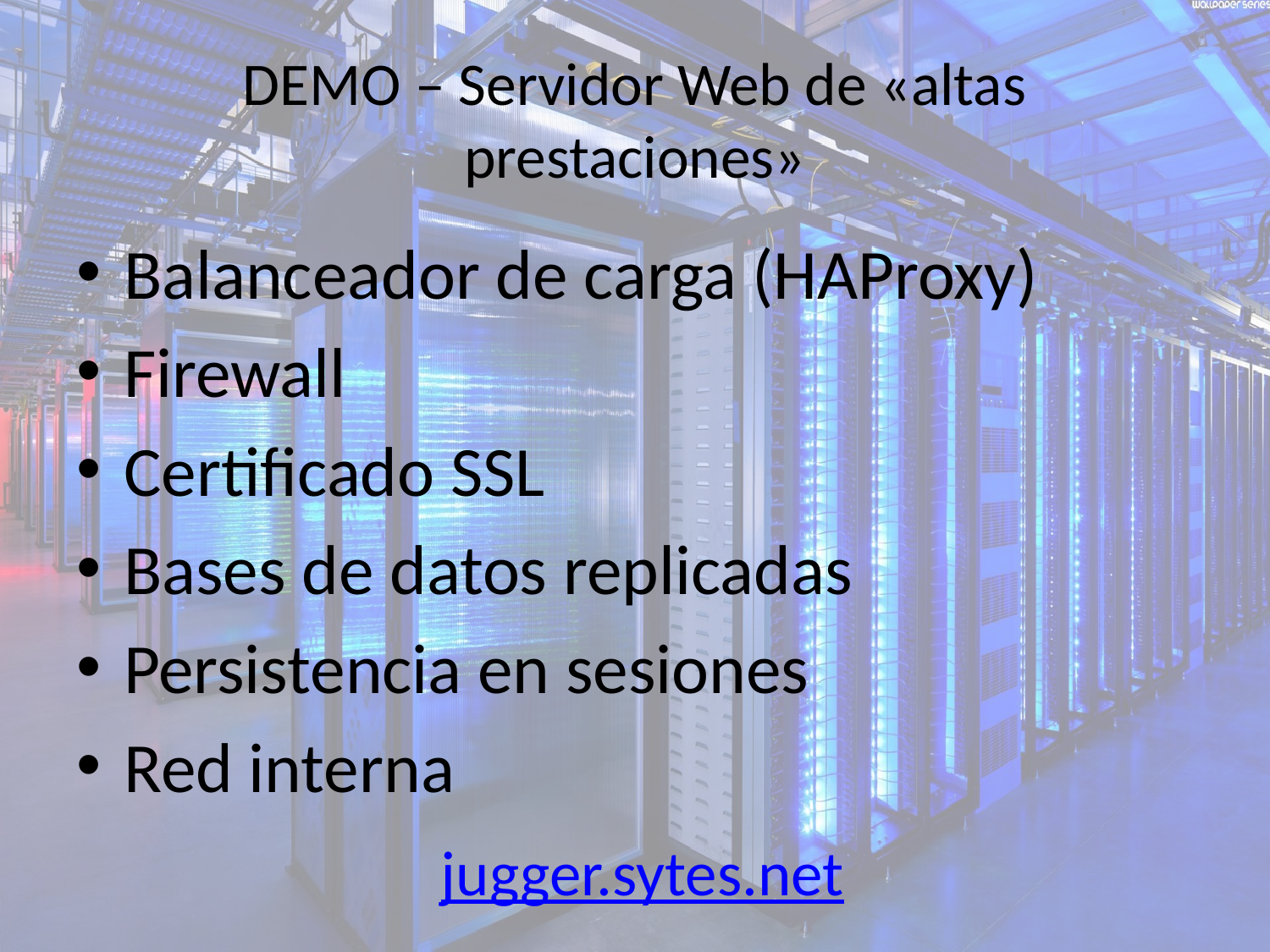

# DEMO – Servidor Web de «altas prestaciones»
Balanceador de carga (HAProxy)
Firewall
Certificado SSL
Bases de datos replicadas
Persistencia en sesiones
Red interna
jugger.sytes.net